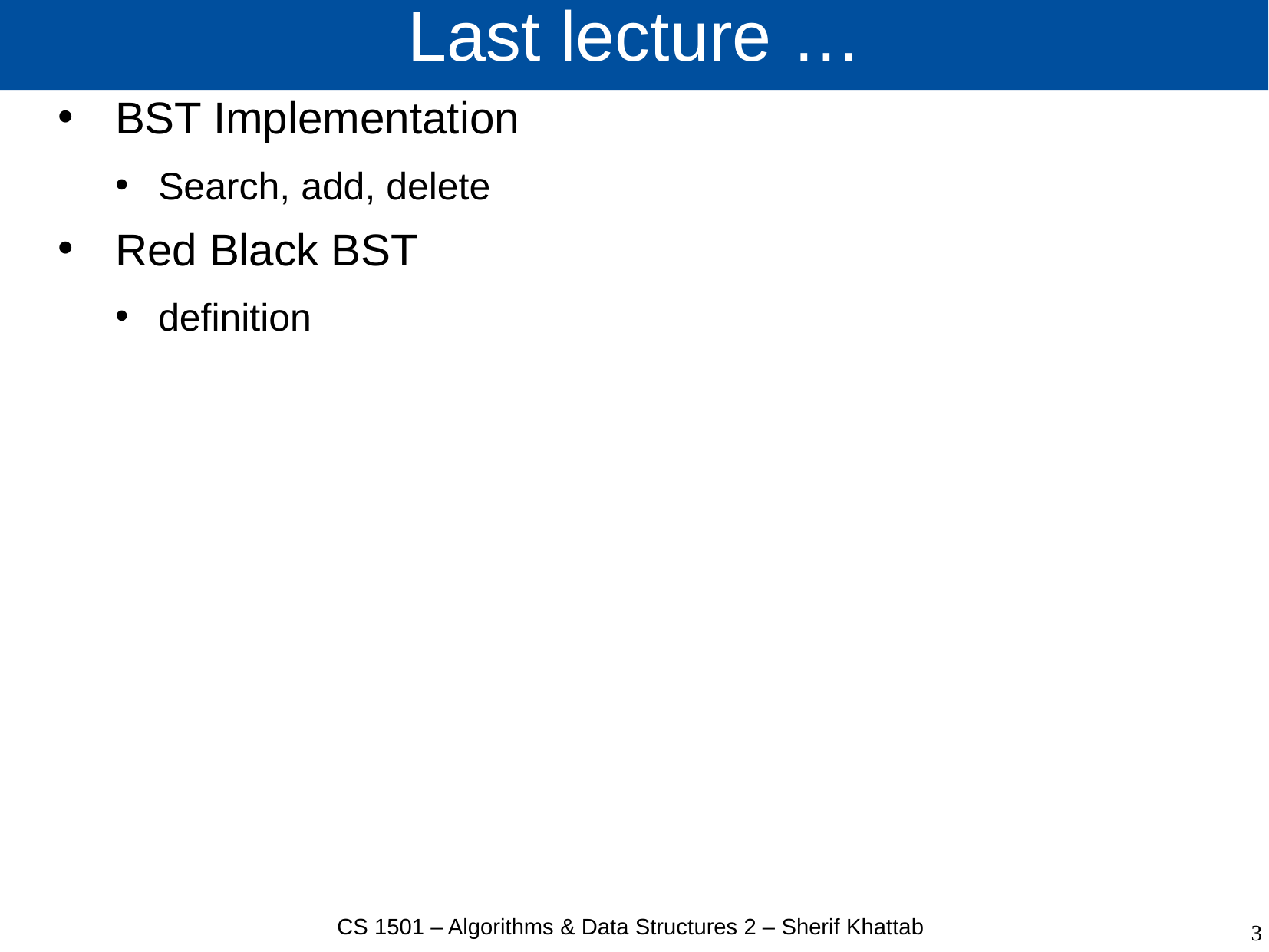

# Last lecture …
BST Implementation
Search, add, delete
Red Black BST
definition
CS 1501 – Algorithms & Data Structures 2 – Sherif Khattab
3